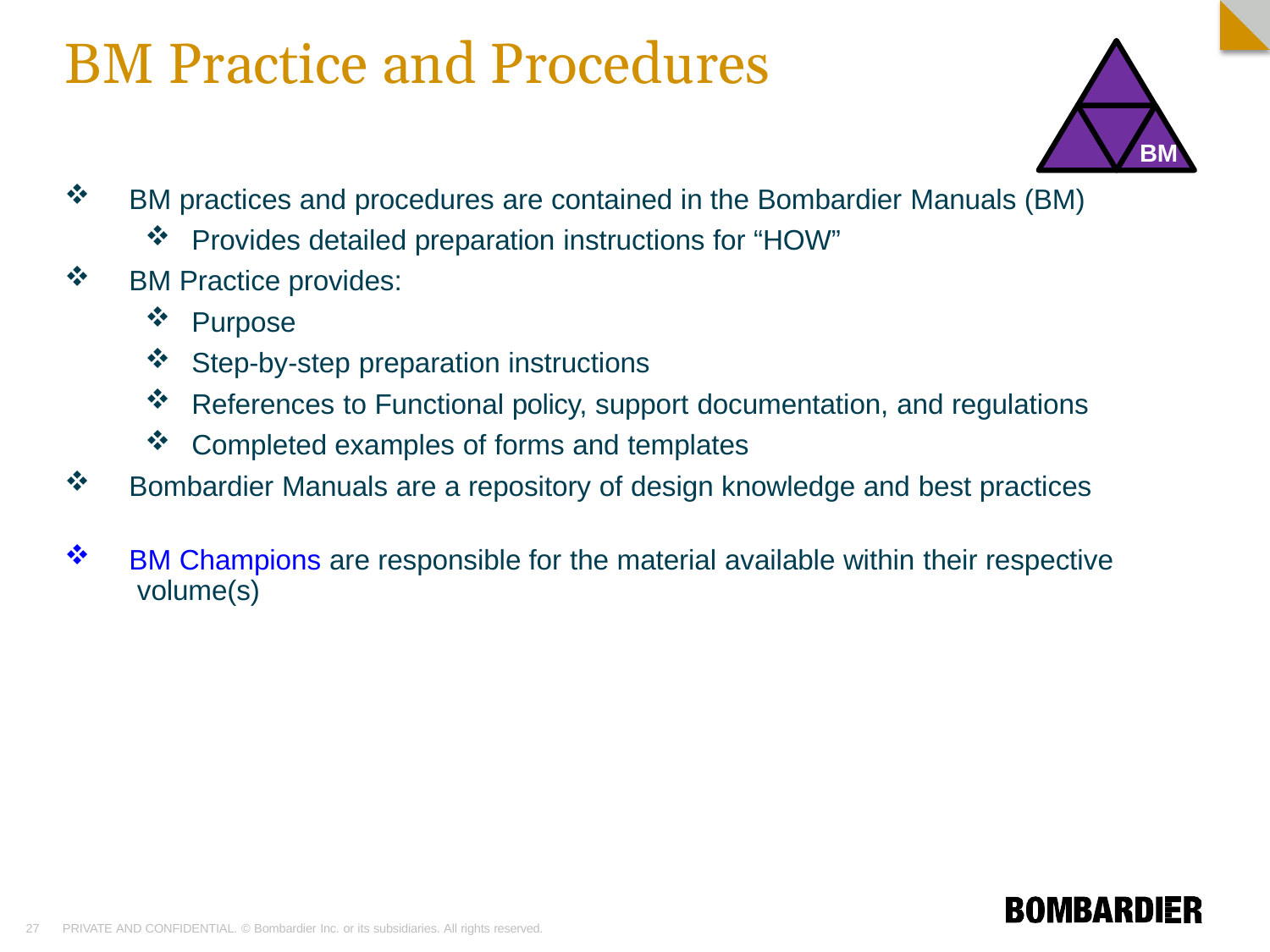

# BM Practice and Procedures

BM
BM practices and procedures are contained in the Bombardier Manuals (BM)
Provides detailed preparation instructions for “HOW”
BM Practice provides:
Purpose
Step-by-step preparation instructions
References to Functional policy, support documentation, and regulations
Completed examples of forms and templates
Bombardier Manuals are a repository of design knowledge and best practices

BM Champions are responsible for the material available within their respective  volume(s)
27	PRIVATE AND CONFIDENTIAL. © Bombardier Inc. or its subsidiaries. All rights reserved.